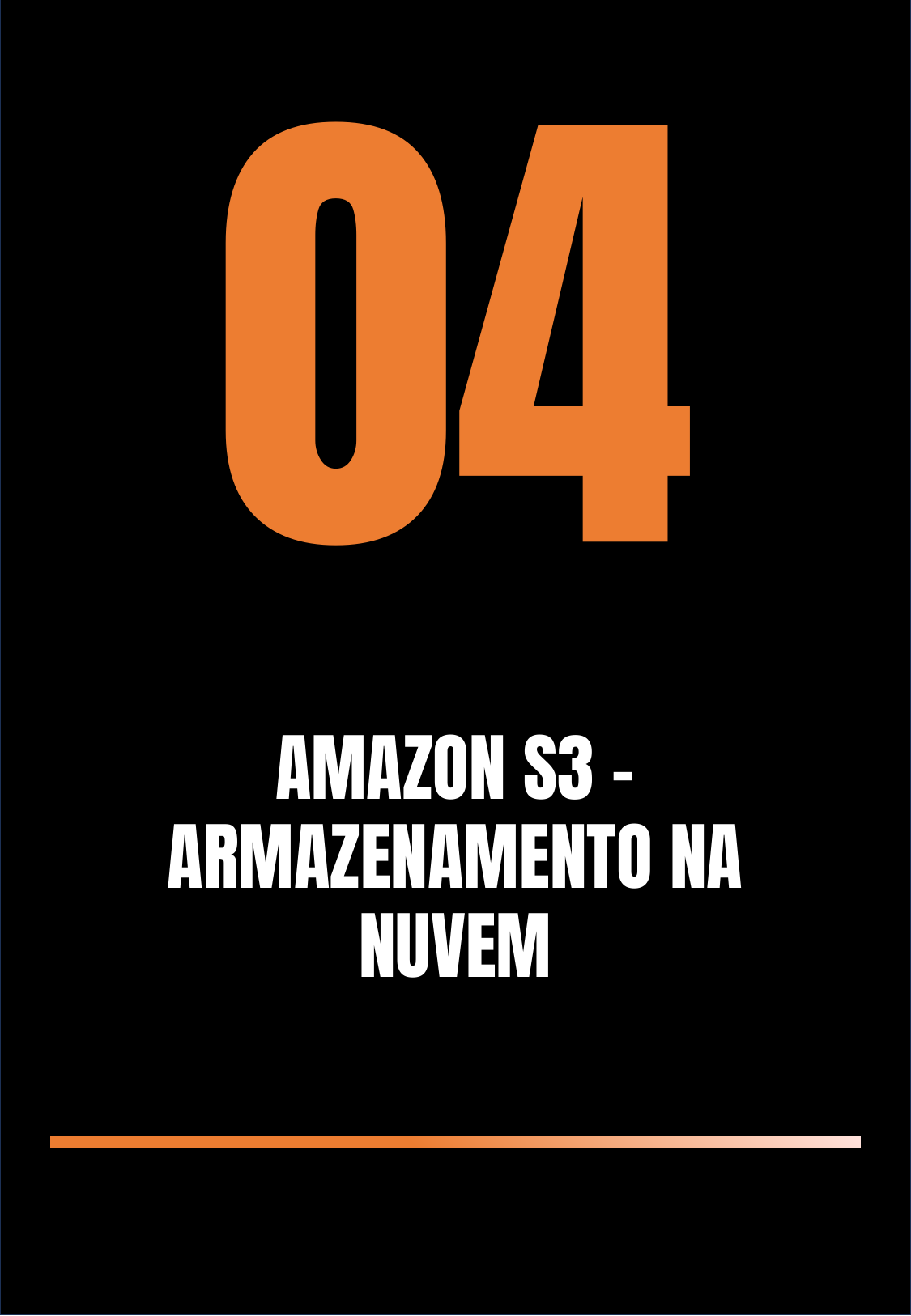

04
AMAZON S3 - ARMAZENAMENTO NA NUVEM

AWS - GABRIEL DE SOUSA
8